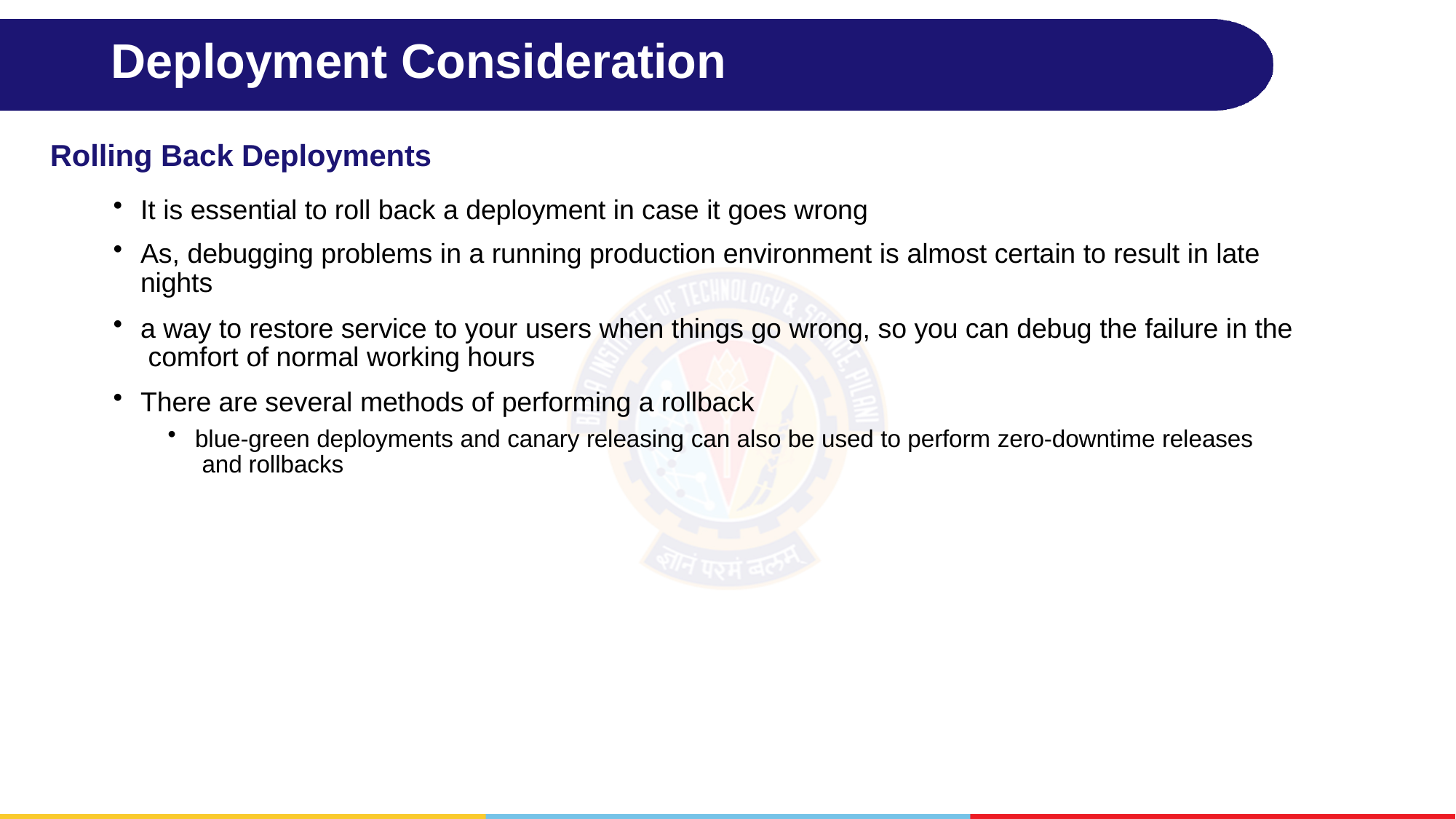

# Deployment Consideration
Rolling Back Deployments
It is essential to roll back a deployment in case it goes wrong
As, debugging problems in a running production environment is almost certain to result in late  nights
a way to restore service to your users when things go wrong, so you can debug the failure in the  comfort of normal working hours
There are several methods of performing a rollback
blue-green deployments and canary releasing can also be used to perform zero-downtime releases  and rollbacks